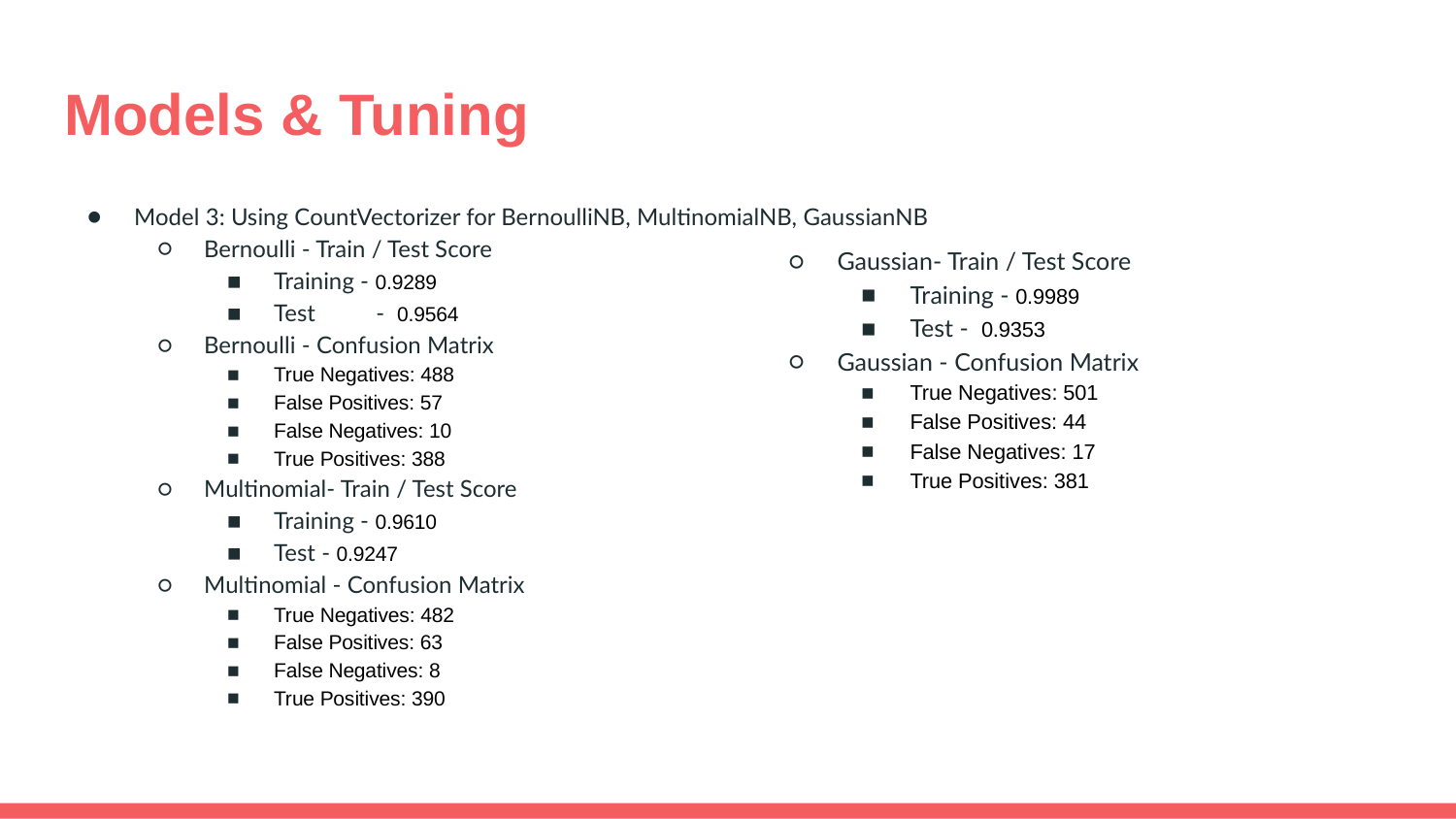

# Models & Tuning
Model 3: Using CountVectorizer for BernoulliNB, MultinomialNB, GaussianNB
Bernoulli - Train / Test Score
Training - 0.9289
Test          -  0.9564
Bernoulli - Confusion Matrix
True Negatives: 488
False Positives: 57
False Negatives: 10
True Positives: 388
Multinomial- Train / Test Score
Training - 0.9610
Test - 0.9247
Multinomial - Confusion Matrix
True Negatives: 482
False Positives: 63
False Negatives: 8
True Positives: 390

Gaussian- Train / Test Score
Training - 0.9989
Test -  0.9353
Gaussian - Confusion Matrix
True Negatives: 501
False Positives: 44
False Negatives: 17
True Positives: 381